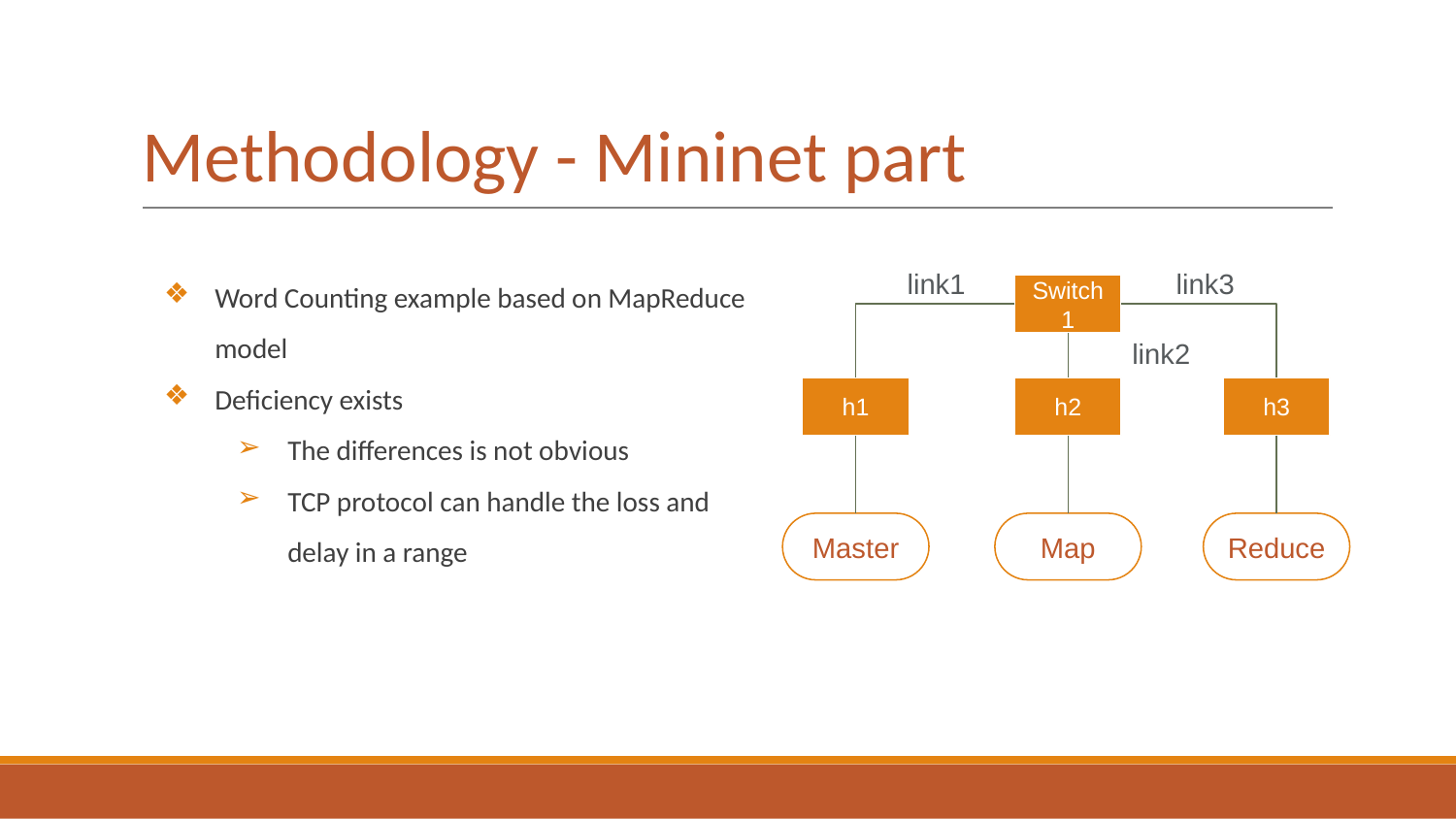

# Methodology - Mininet part
Word Counting example based on MapReduce model
Deficiency exists
The differences is not obvious
TCP protocol can handle the loss and delay in a range
link1
  link3
Switch1
link2
h1
h2
h3
Master
Map
Reduce